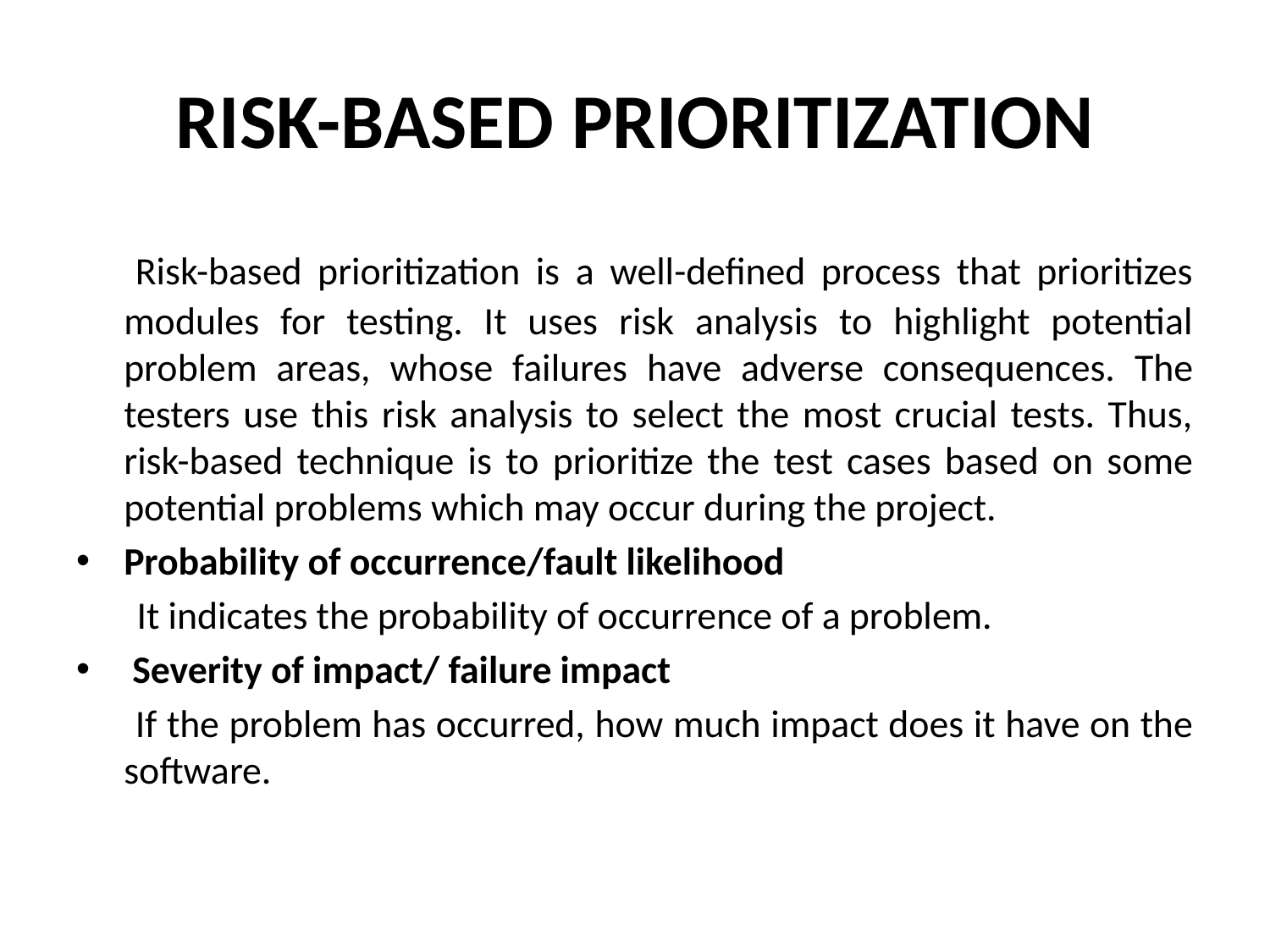

# RISK-BASED PRIORITIZATION
   Risk-based prioritization is a well-defined process that prioritizes modules for testing. It uses risk analysis to highlight potential problem areas, whose failures have adverse consequences. The testers use this risk analysis to select the most crucial tests. Thus, risk-based technique is to prioritize the test cases based on some potential problems which may occur during the project.
Probability of occurrence/fault likelihood
       It indicates the probability of occurrence of a problem.
 Severity of impact/ failure impact
      If the problem has occurred, how much impact does it have on the software.